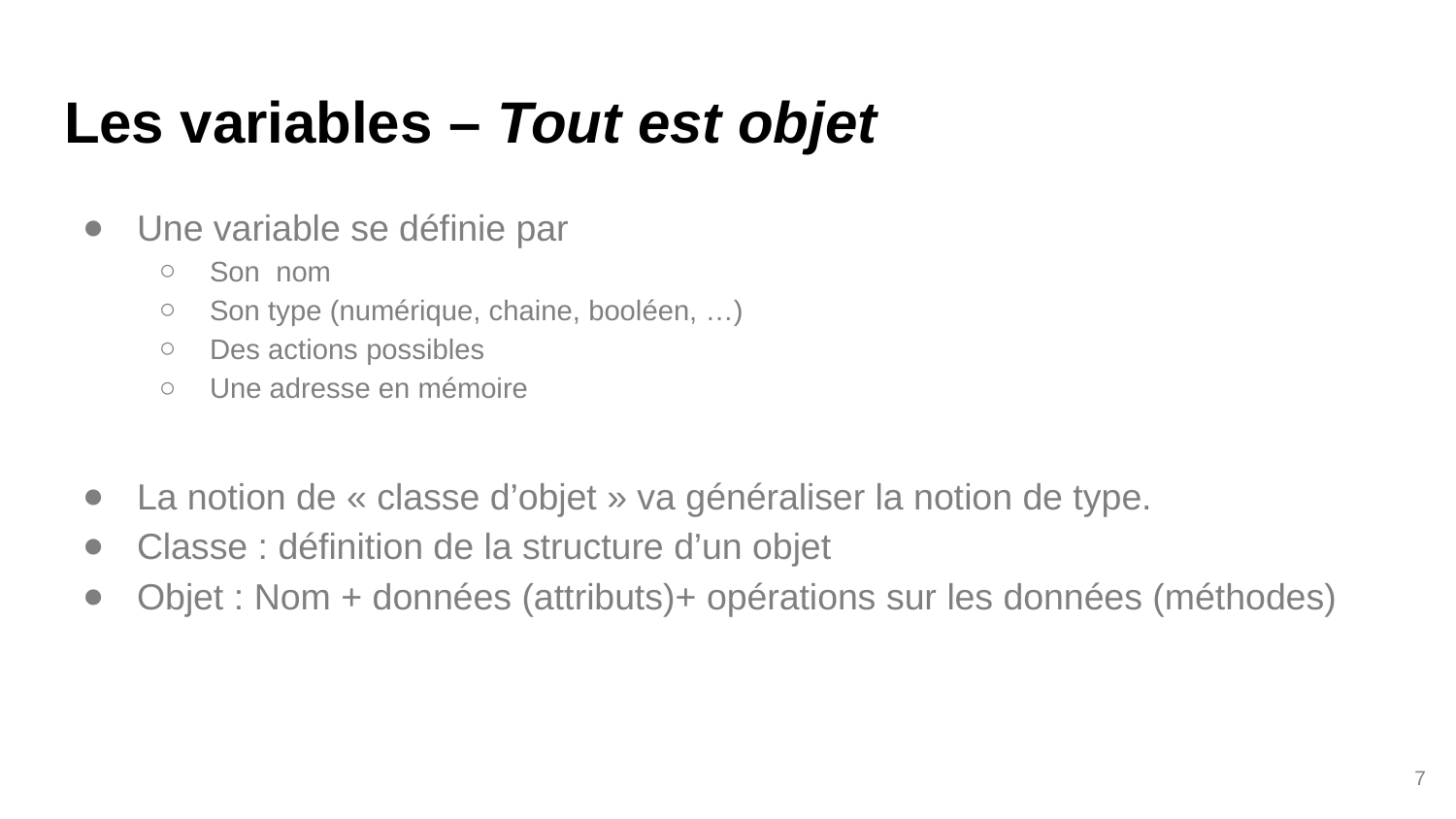

# Les variables – Tout est objet
Une variable se définie par
Son  nom
Son type (numérique, chaine, booléen, …)
Des actions possibles
Une adresse en mémoire

La notion de « classe d’objet » va généraliser la notion de type.
Classe : définition de la structure d’un objet
Objet : Nom + données (attributs)+ opérations sur les données (méthodes)
7